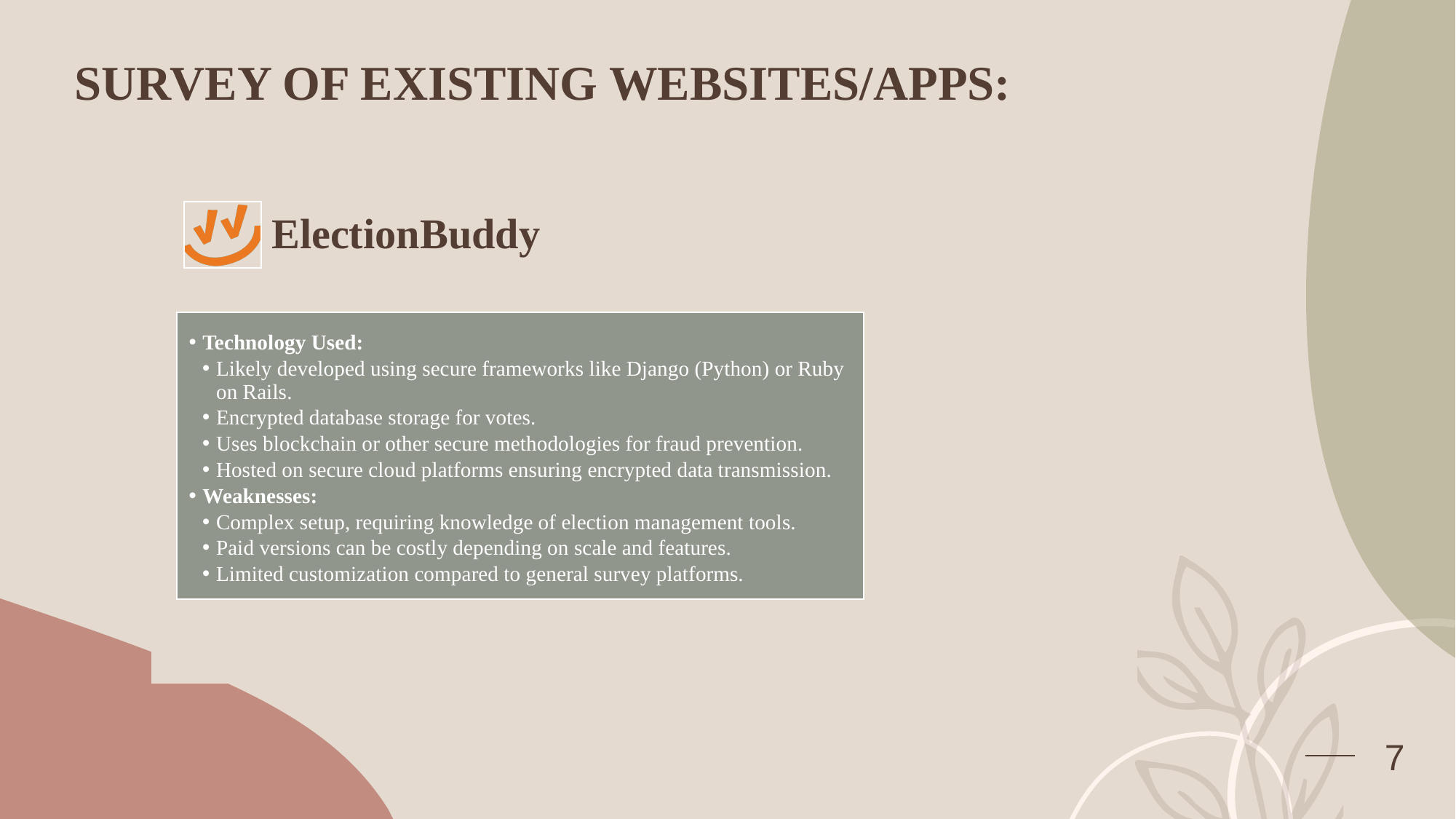

# SURVEY OF EXISTING WEBSITES/APPS:

ElectionBuddy
Technology Used:
Likely developed using secure frameworks like Django (Python) or Ruby on Rails.
Encrypted database storage for votes.
Uses blockchain or other secure methodologies for fraud prevention.
Hosted on secure cloud platforms ensuring encrypted data transmission.
Weaknesses:
Complex setup, requiring knowledge of election management tools.
Paid versions can be costly depending on scale and features.
Limited customization compared to general survey platforms.

7